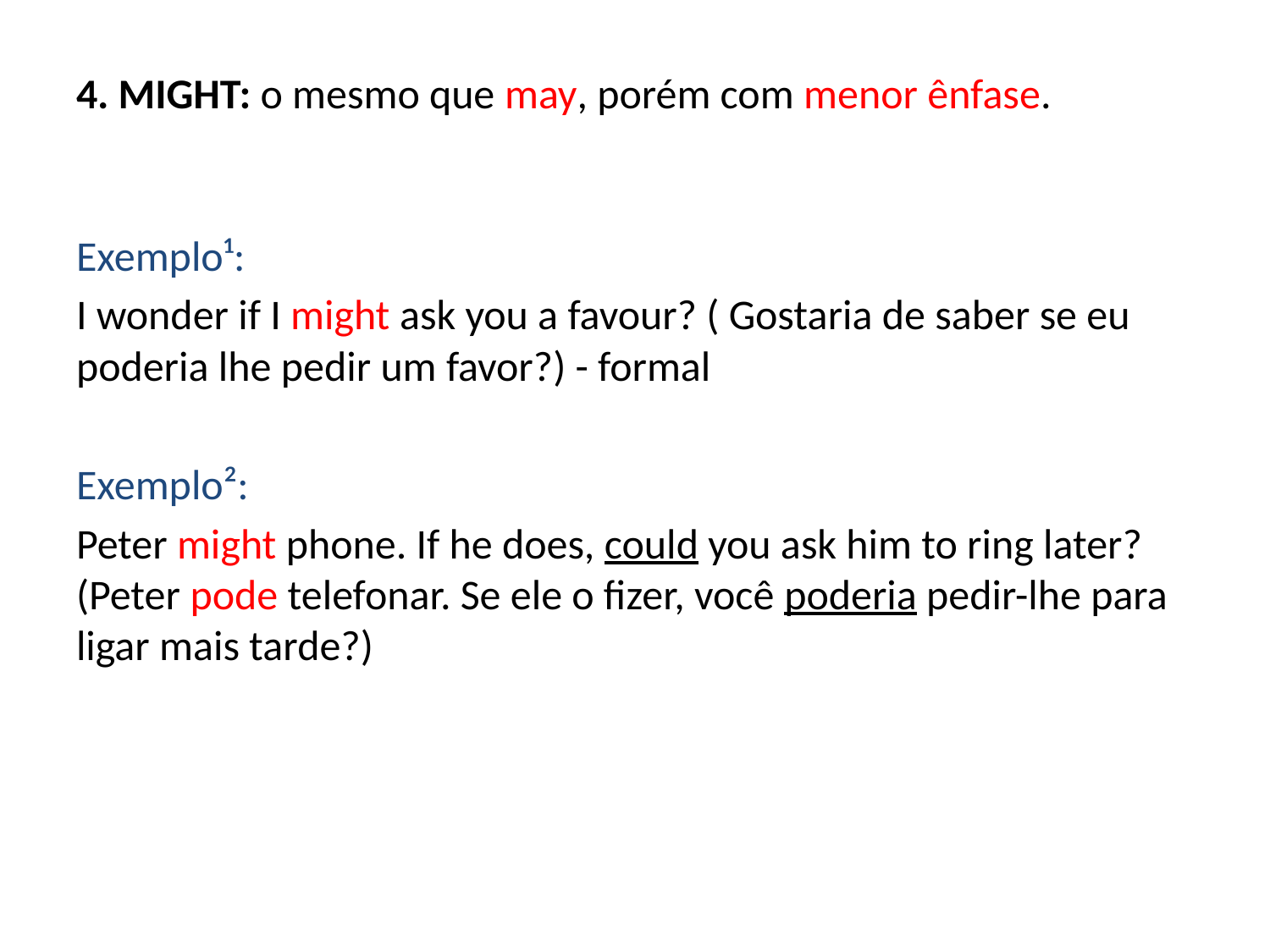

# 4. MIGHT: o mesmo que may, porém com menor ênfase.
Exemplo¹:
I wonder if I might ask you a favour? ( Gostaria de saber se eu poderia lhe pedir um favor?) - formal

Exemplo²:
Peter might phone. If he does, could you ask him to ring later? (Peter pode telefonar. Se ele o fizer, você poderia pedir-lhe para ligar mais tarde?)